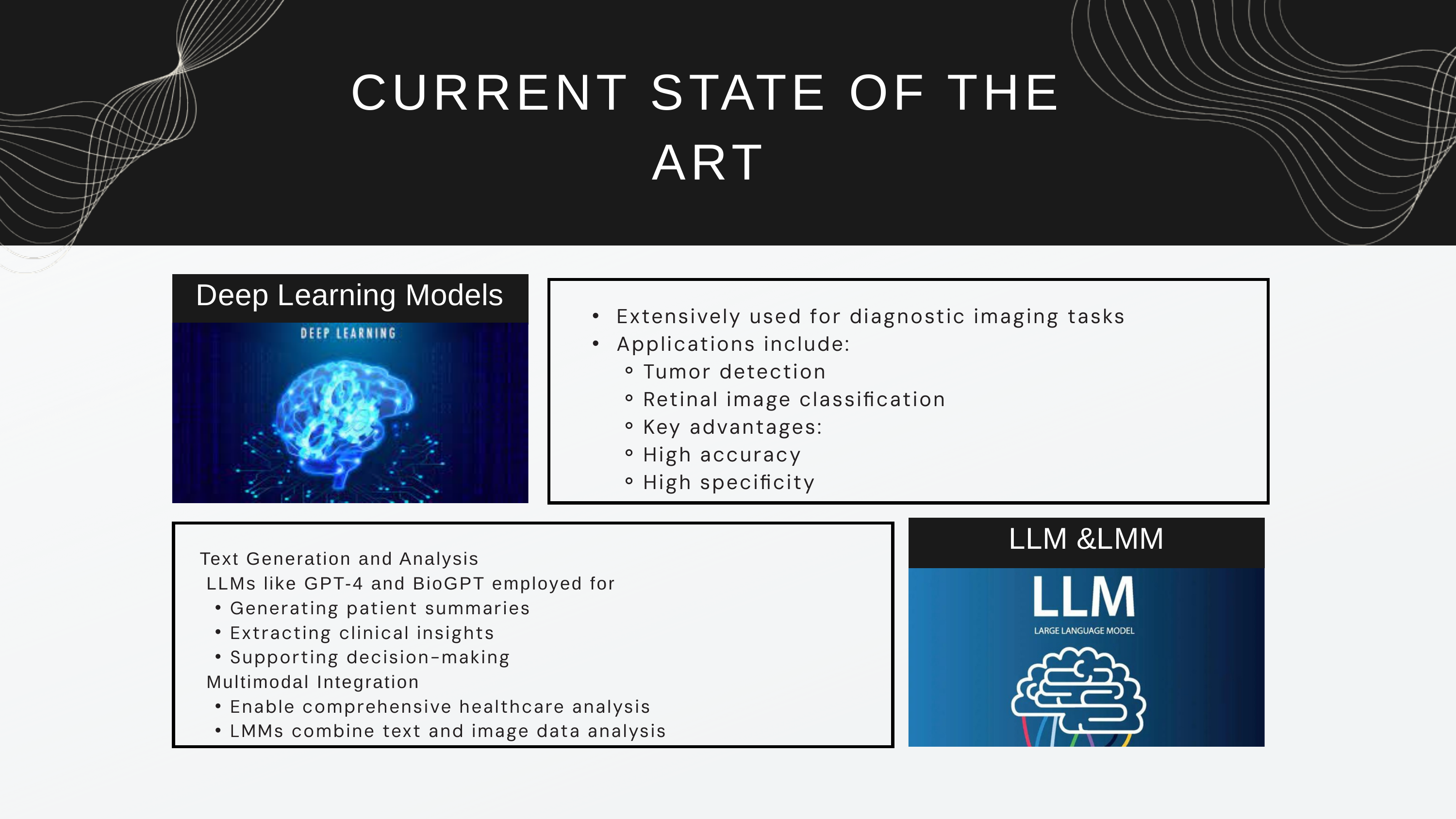

CURRENT STATE OF THE ART

Deep Learning Models

 Extensively used for diagnostic imaging tasks
 Applications include:
Tumor detection
Retinal image classification
Key advantages:
High accuracy
High specificity

LLM &LMM

Text Generation and Analysis
 LLMs like GPT-4 and BioGPT employed for
Generating patient summaries
Extracting clinical insights
Supporting decision-making
 Multimodal Integration
Enable comprehensive healthcare analysis
LMMs combine text and image data analysis